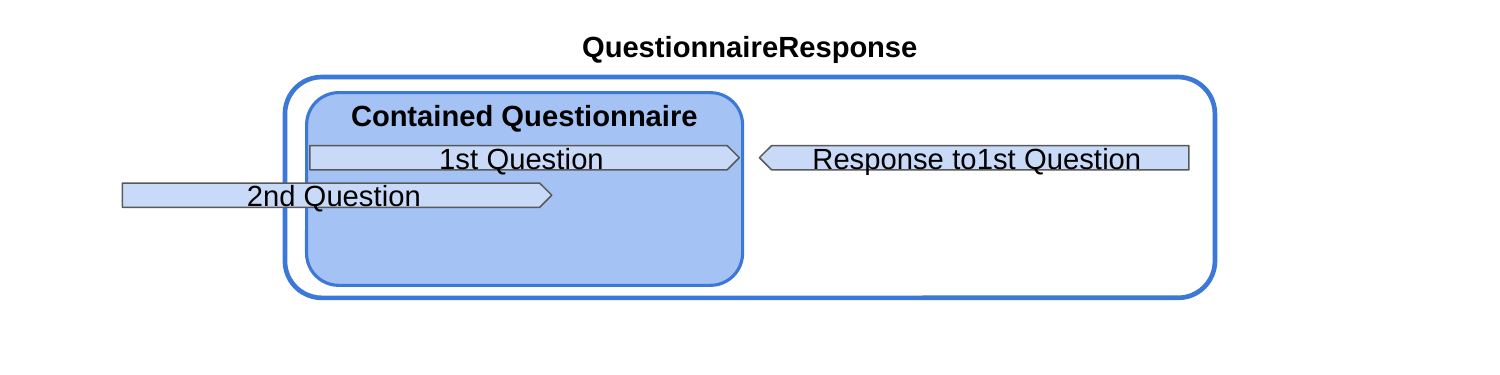

QuestionnaireResponse

Contained Questionnaire
1st Question
Response to1st Question
2nd Question